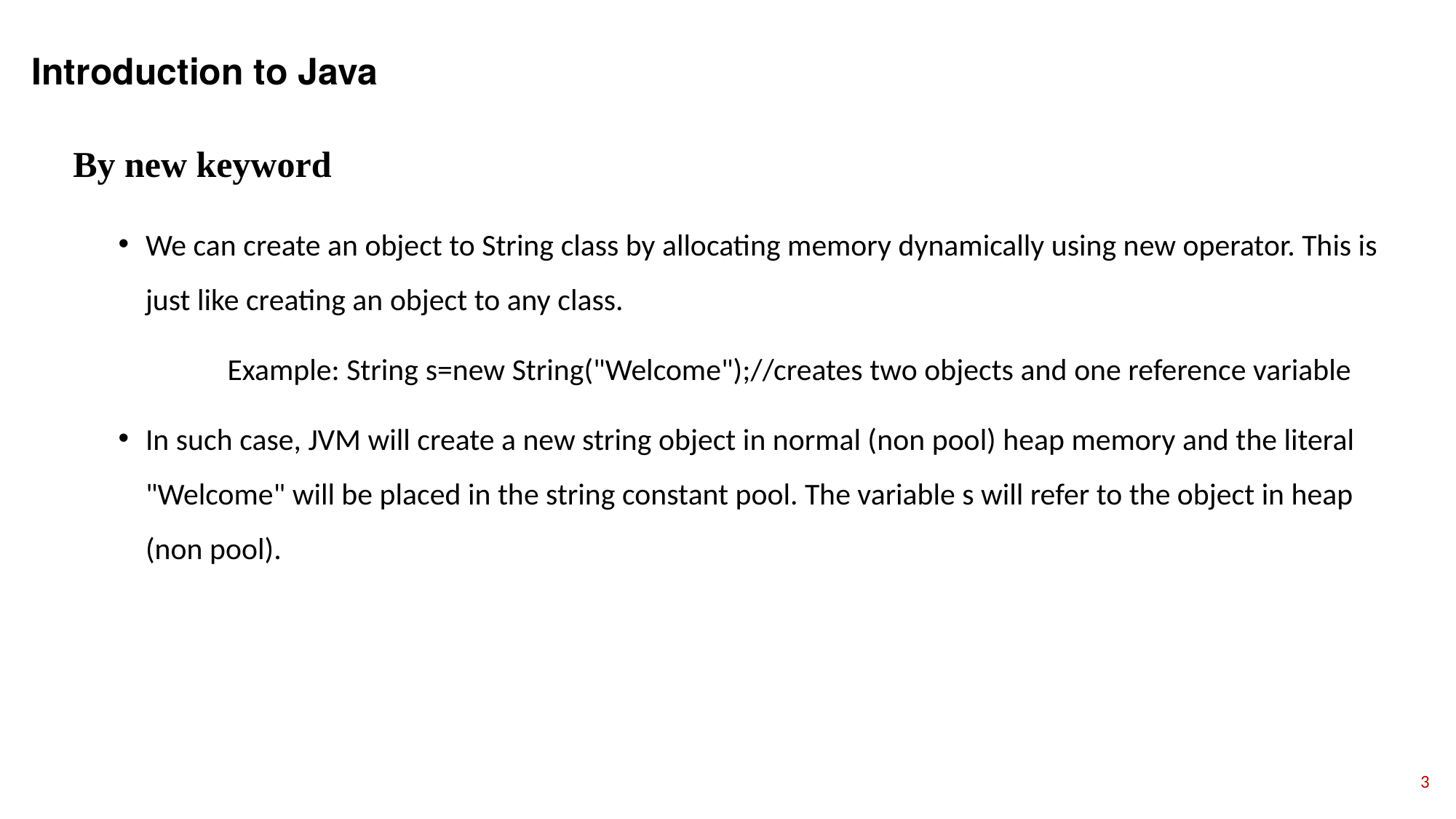

Introduction to Java
By new keyword
We can create an object to String class by allocating memory dynamically using new operator. This is just like creating an object to any class.
	Example: String s=new String("Welcome");//creates two objects and one reference variable
In such case, JVM will create a new string object in normal (non pool) heap memory and the literal "Welcome" will be placed in the string constant pool. The variable s will refer to the object in heap (non pool).
3